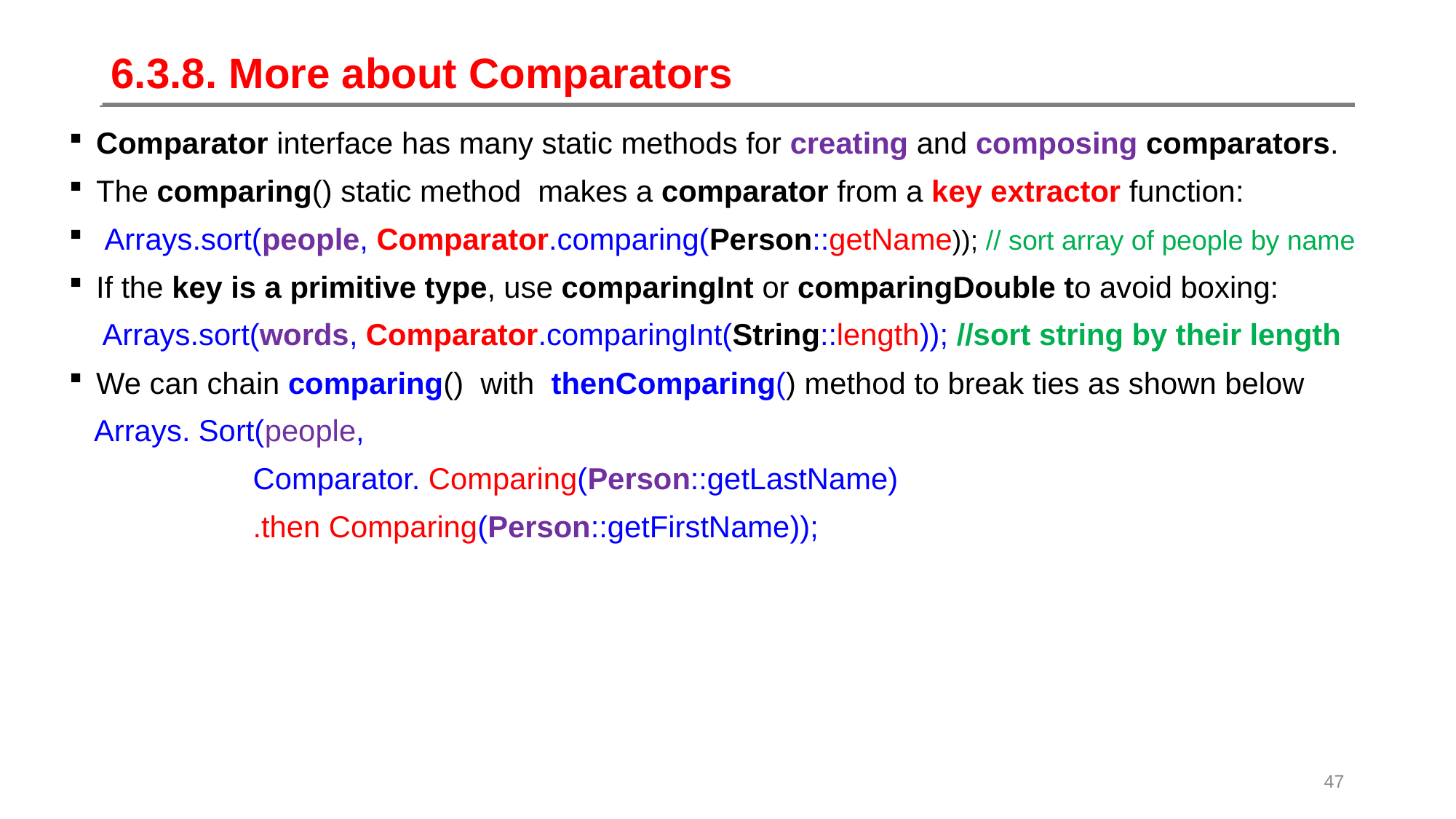

# 6.3.8. More about Comparators
Comparator interface has many static methods for creating and composing comparators.
The comparing() static method  makes a comparator from a key extractor function:
 Arrays.sort(people, Comparator.comparing(Person::getName)); // sort array of people by name
If the key is a primitive type, use comparingInt or comparingDouble to avoid boxing:
    Arrays.sort(words, Comparator.comparingInt(String::length)); //sort string by their length
We can chain comparing()  with  thenComparing() method to break ties as shown below
   Arrays. Sort(people,
                      Comparator. Comparing(Person::getLastName)
                      .then Comparing(Person::getFirstName));

47